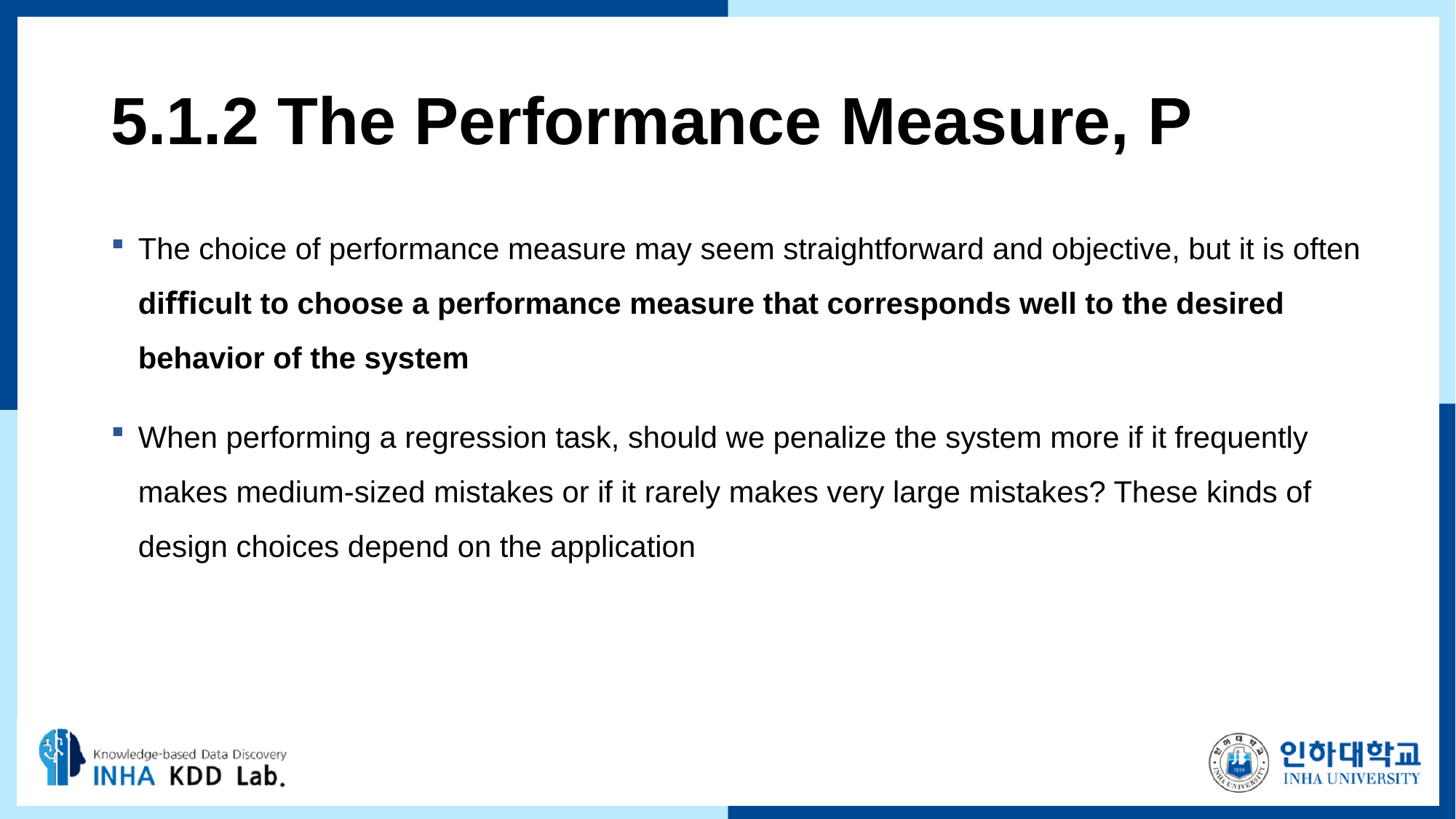

# 5.1.2 The Performance Measure, P
The choice of performance measure may seem straightforward and objective, but it is often diﬃcult to choose a performance measure that corresponds well to the desired behavior of the system
When performing a regression task, should we penalize the system more if it frequently makes medium-sized mistakes or if it rarely makes very large mistakes? These kinds of design choices depend on the application